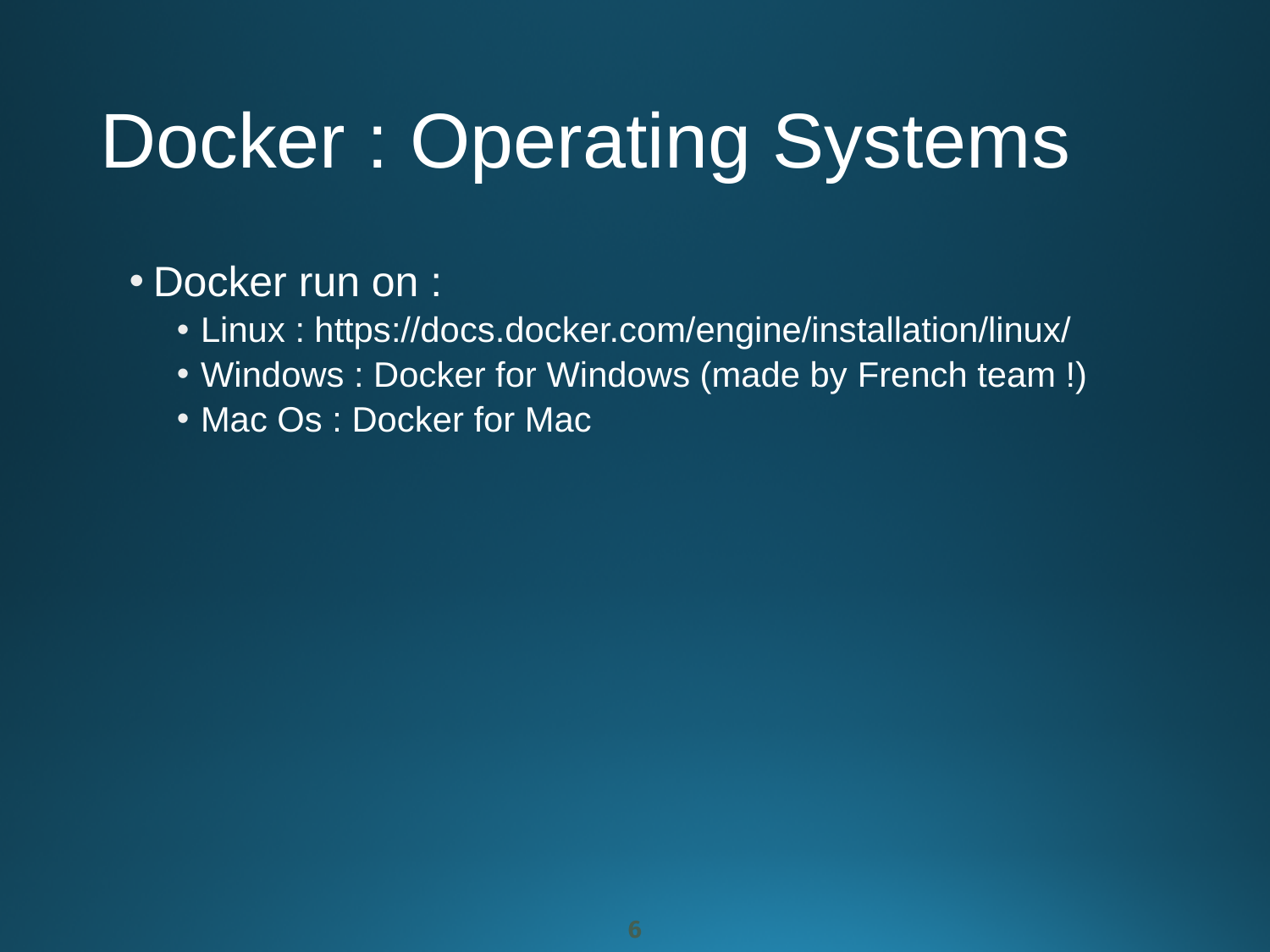

# Docker : Operating Systems
Docker run on :
Linux : https://docs.docker.com/engine/installation/linux/
Windows : Docker for Windows (made by French team !)
Mac Os : Docker for Mac